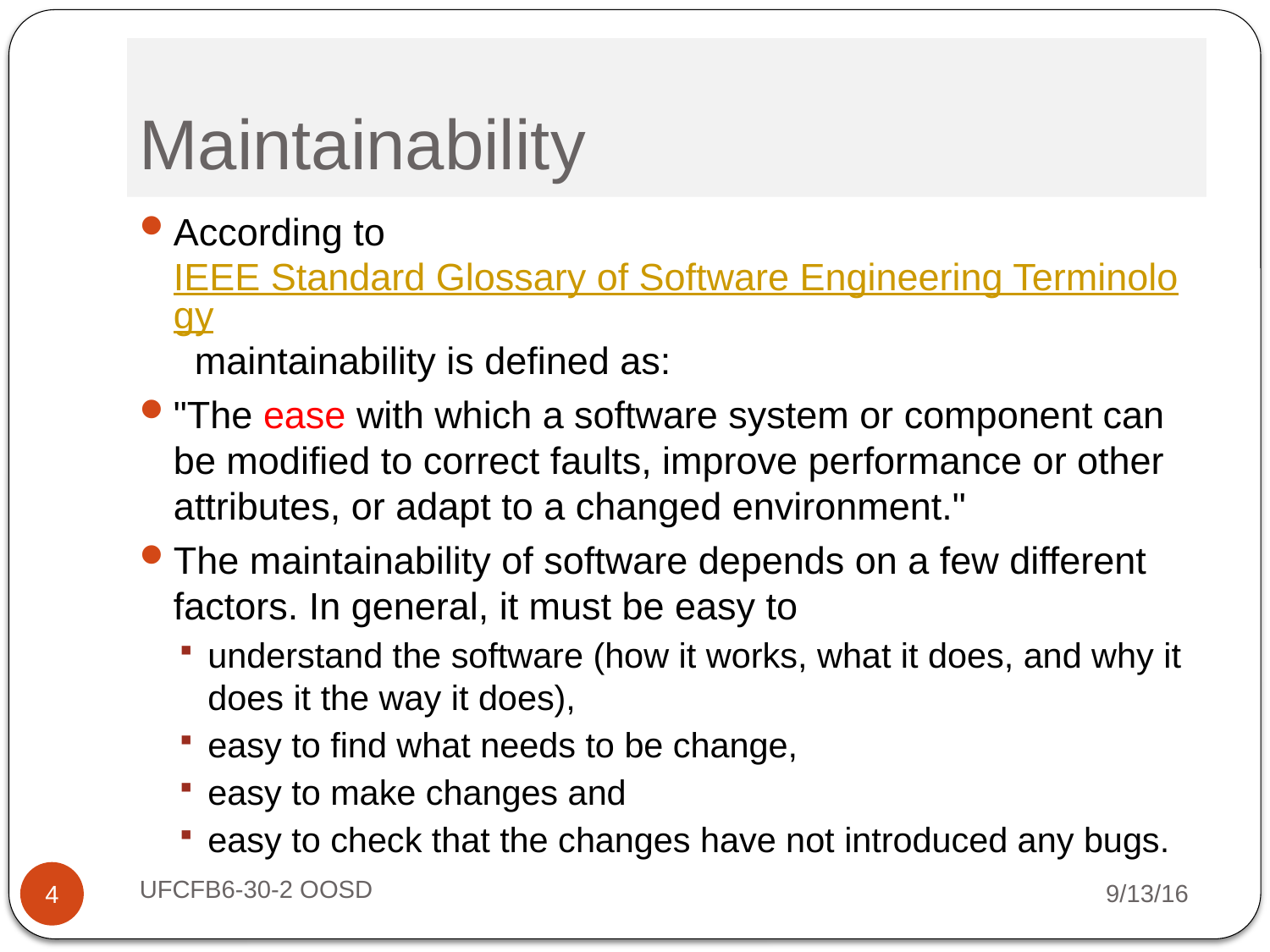

# Maintainability
According to IEEE Standard Glossary of Software Engineering Terminology  maintainability is defined as:
"The ease with which a software system or component can be modified to correct faults, improve performance or other attributes, or adapt to a changed environment."
The maintainability of software depends on a few different factors. In general, it must be easy to
understand the software (how it works, what it does, and why it does it the way it does),
easy to find what needs to be change,
easy to make changes and
easy to check that the changes have not introduced any bugs.
UFCFB6-30-2 OOSD
9/13/16
4